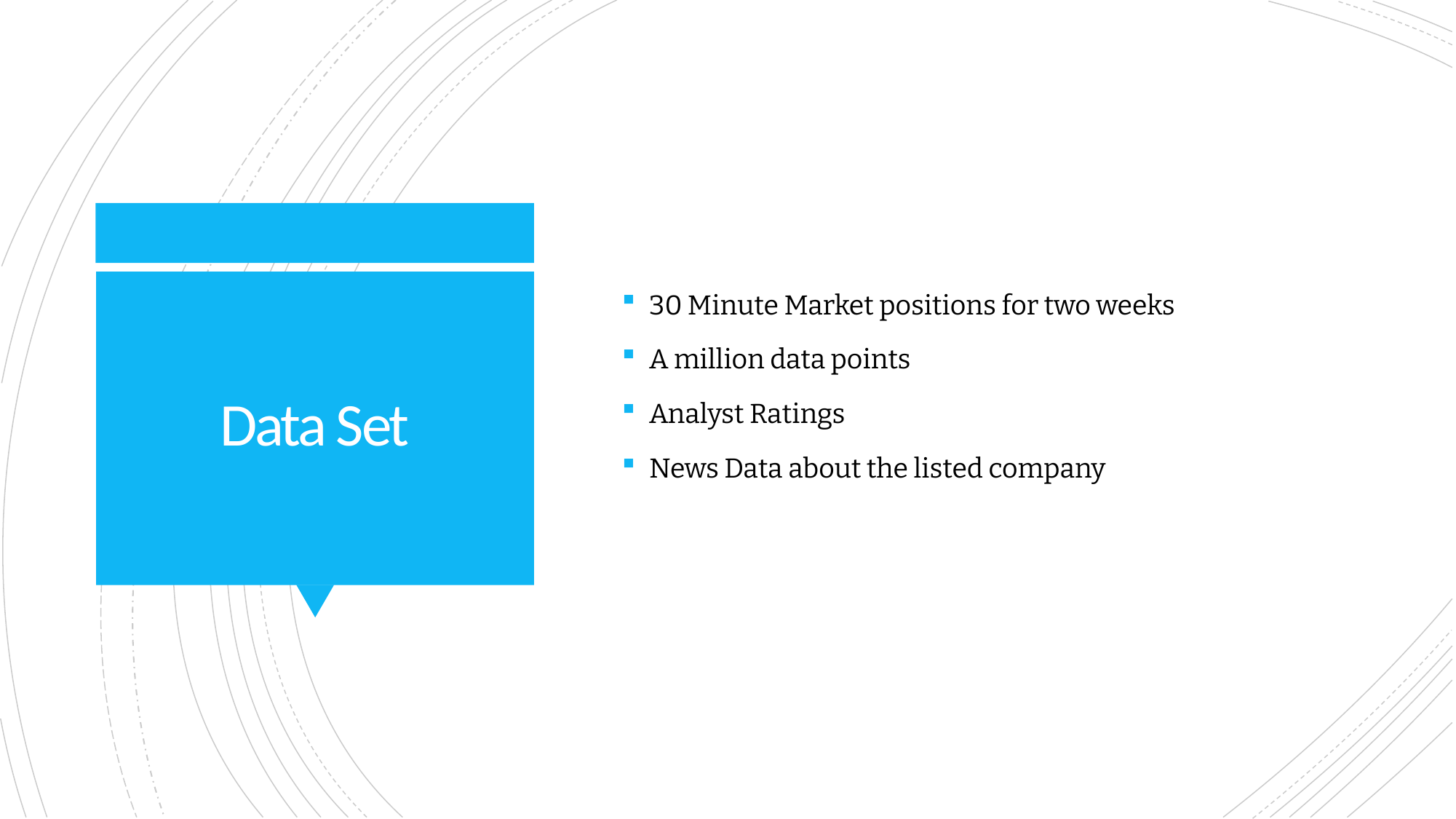

30 Minute Market positions for two weeks
A million data points
Analyst Ratings
News Data about the listed company

# Data Set